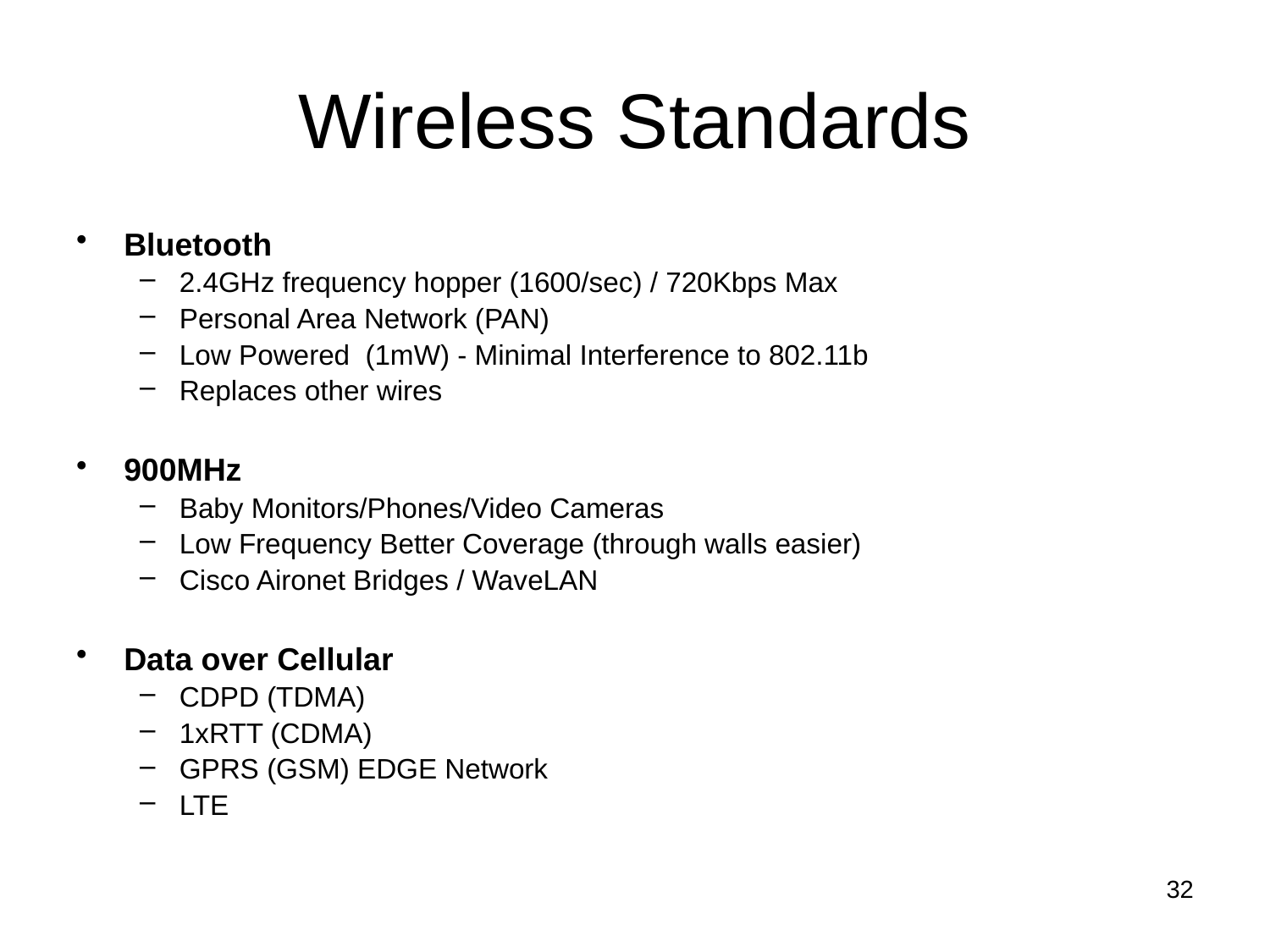

# Wireless Standards
Bluetooth
2.4GHz frequency hopper (1600/sec) / 720Kbps Max
Personal Area Network (PAN)
Low Powered  (1mW) - Minimal Interference to 802.11b
Replaces other wires

900MHz
Baby Monitors/Phones/Video Cameras
Low Frequency Better Coverage (through walls easier)
Cisco Aironet Bridges / WaveLAN

Data over Cellular
CDPD (TDMA)
1xRTT (CDMA)
GPRS (GSM) EDGE Network
LTE

32